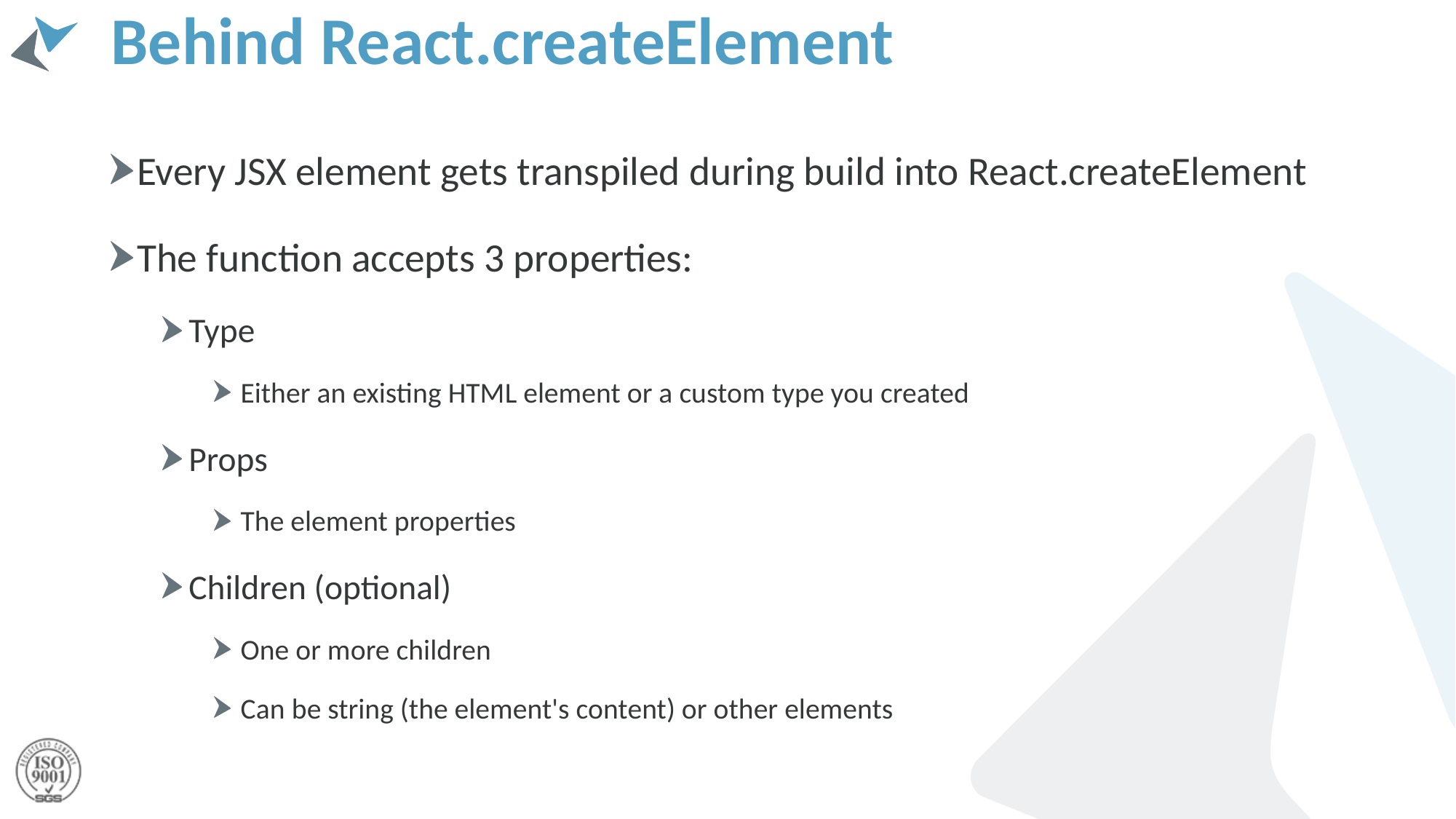

# Behind React.createElement
Every JSX element gets transpiled during build into React.createElement
The function accepts 3 properties:
Type
Either an existing HTML element or a custom type you created
Props
The element properties
Children (optional)
One or more children
Can be string (the element's content) or other elements